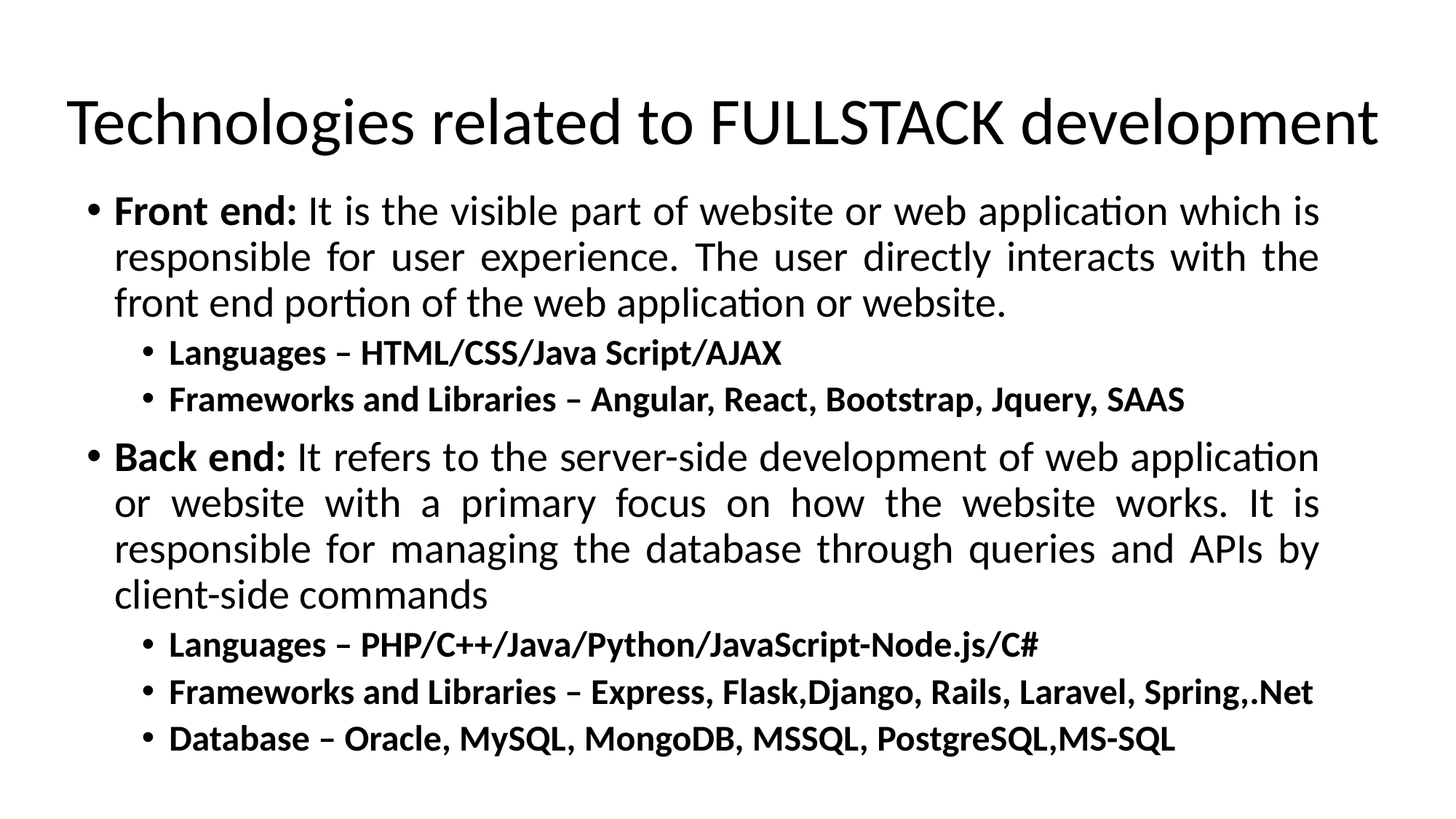

# Technologies related to FULLSTACK development
Front end: It is the visible part of website or web application which is responsible for user experience. The user directly interacts with the front end portion of the web application or website.
Languages – HTML/CSS/Java Script/AJAX
Frameworks and Libraries – Angular, React, Bootstrap, Jquery, SAAS
Back end: It refers to the server-side development of web application or website with a primary focus on how the website works. It is responsible for managing the database through queries and APIs by client-side commands
Languages – PHP/C++/Java/Python/JavaScript-Node.js/C#
Frameworks and Libraries – Express, Flask,Django, Rails, Laravel, Spring,.Net
Database – Oracle, MySQL, MongoDB, MSSQL, PostgreSQL,MS-SQL